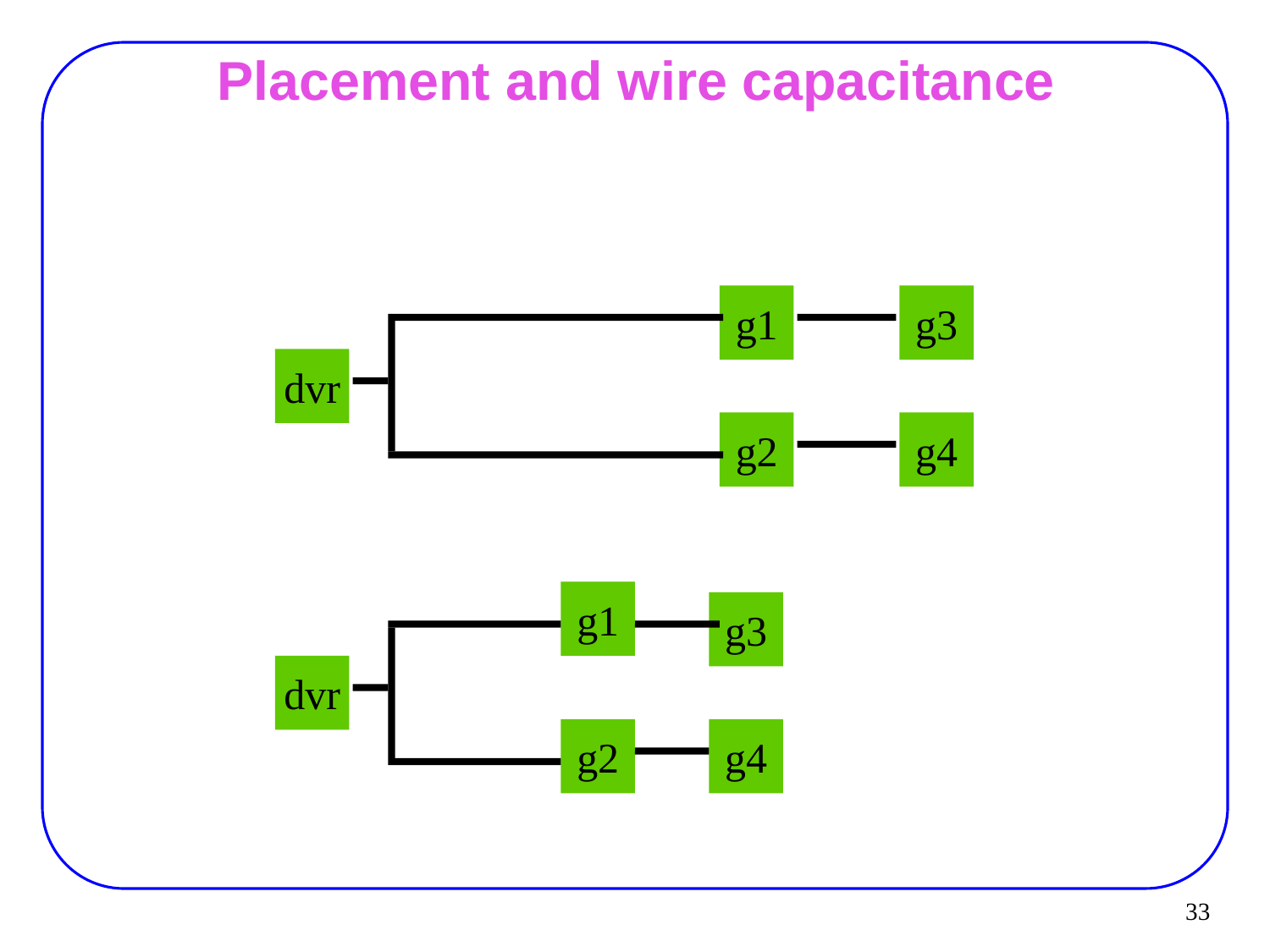

33
# Placement and wire capacitance
g1
g3

dvr

g2
g4

g1
g3

dvr

g2
g4